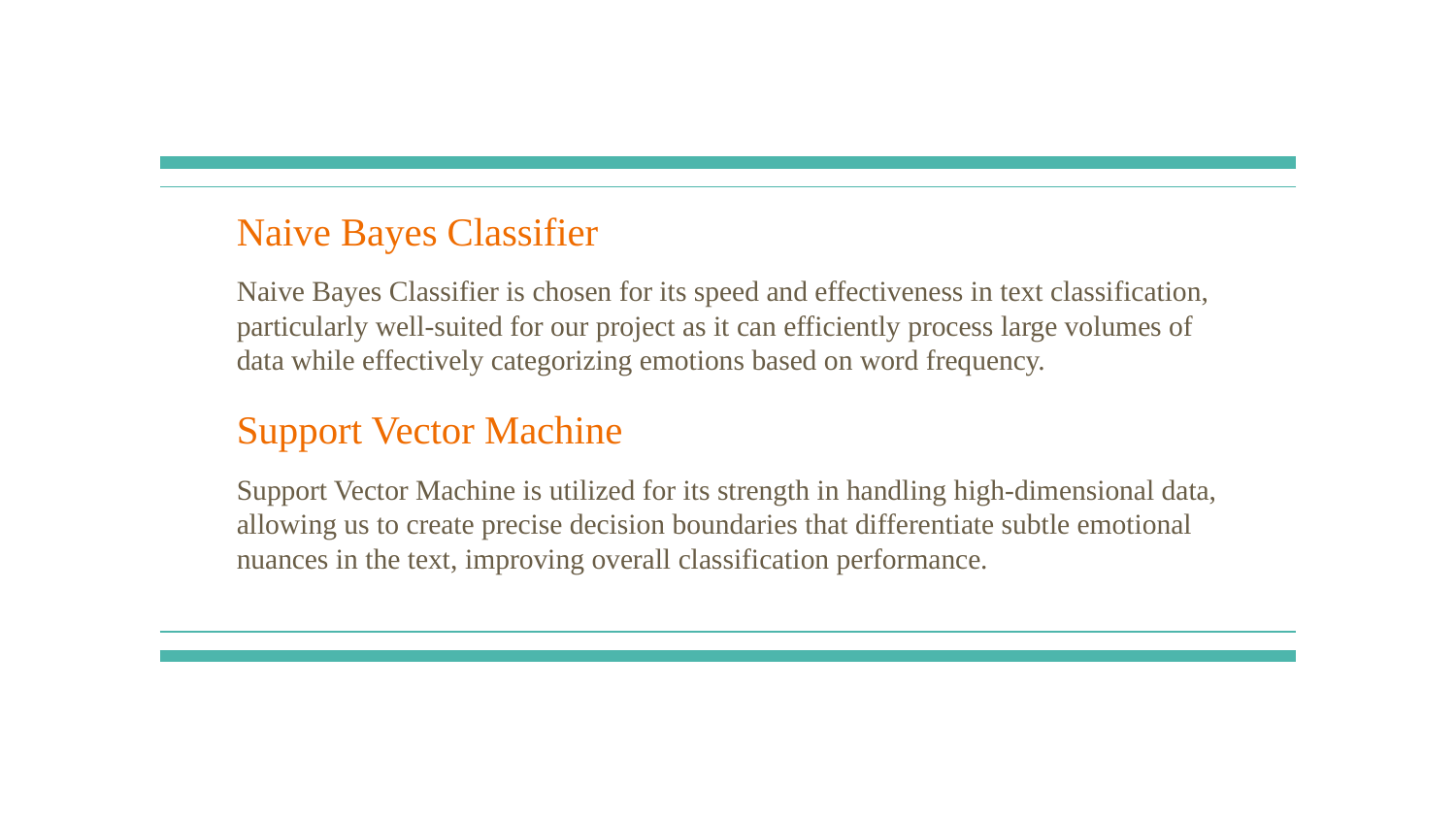

Naive Bayes Classifier

Naive Bayes Classifier is chosen for its speed and effectiveness in text classification, particularly well-suited for our project as it can efficiently process large volumes of data while effectively categorizing emotions based on word frequency.

Support Vector Machine

Support Vector Machine is utilized for its strength in handling high-dimensional data, allowing us to create precise decision boundaries that differentiate subtle emotional nuances in the text, improving overall classification performance.